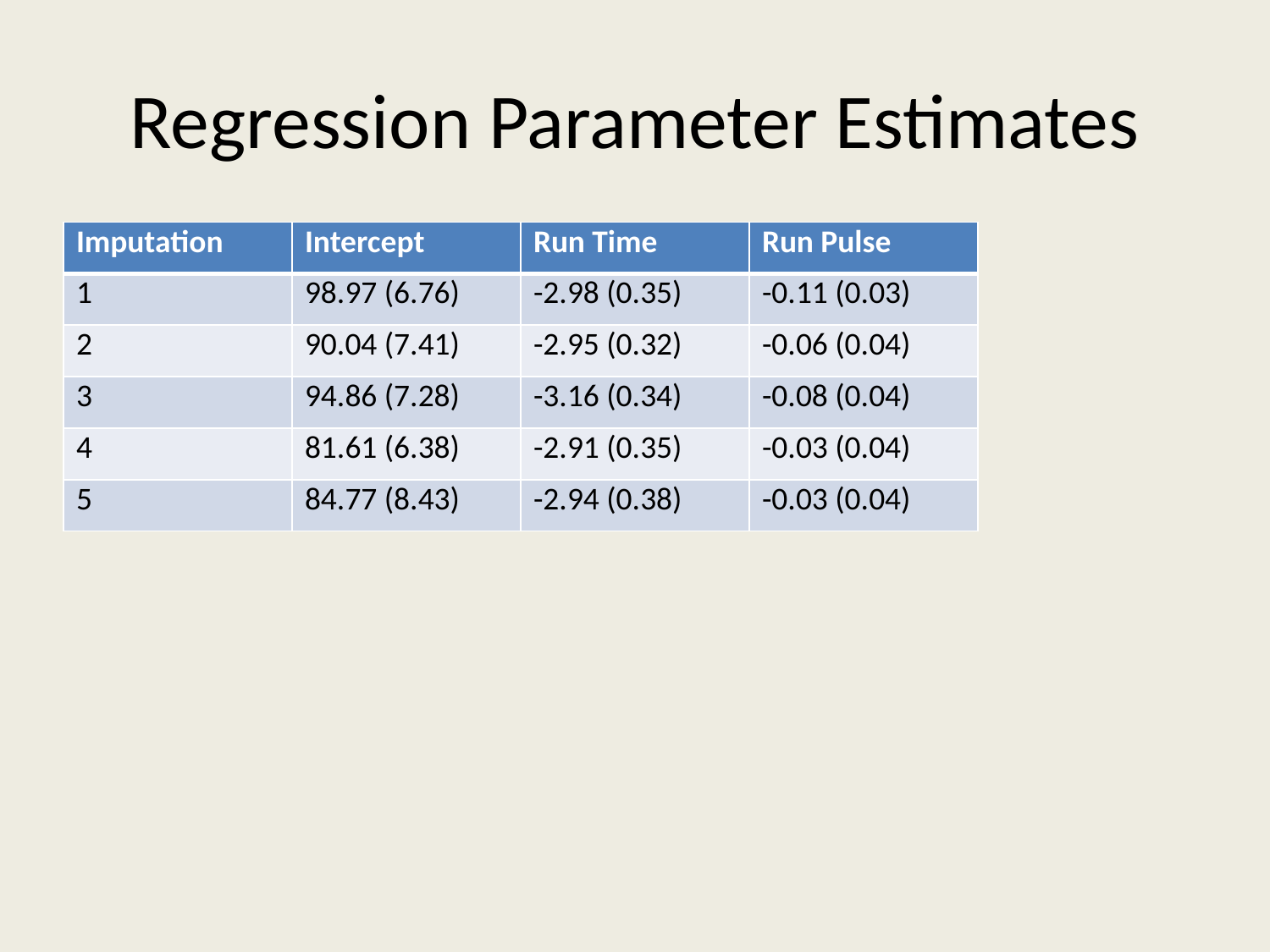

# Regression Parameter Estimates
| Imputation | Intercept | Run Time | Run Pulse |
| --- | --- | --- | --- |
| 1 | 98.97 (6.76) | -2.98 (0.35) | -0.11 (0.03) |
| 2 | 90.04 (7.41) | -2.95 (0.32) | -0.06 (0.04) |
| 3 | 94.86 (7.28) | -3.16 (0.34) | -0.08 (0.04) |
| 4 | 81.61 (6.38) | -2.91 (0.35) | -0.03 (0.04) |
| 5 | 84.77 (8.43) | -2.94 (0.38) | -0.03 (0.04) |